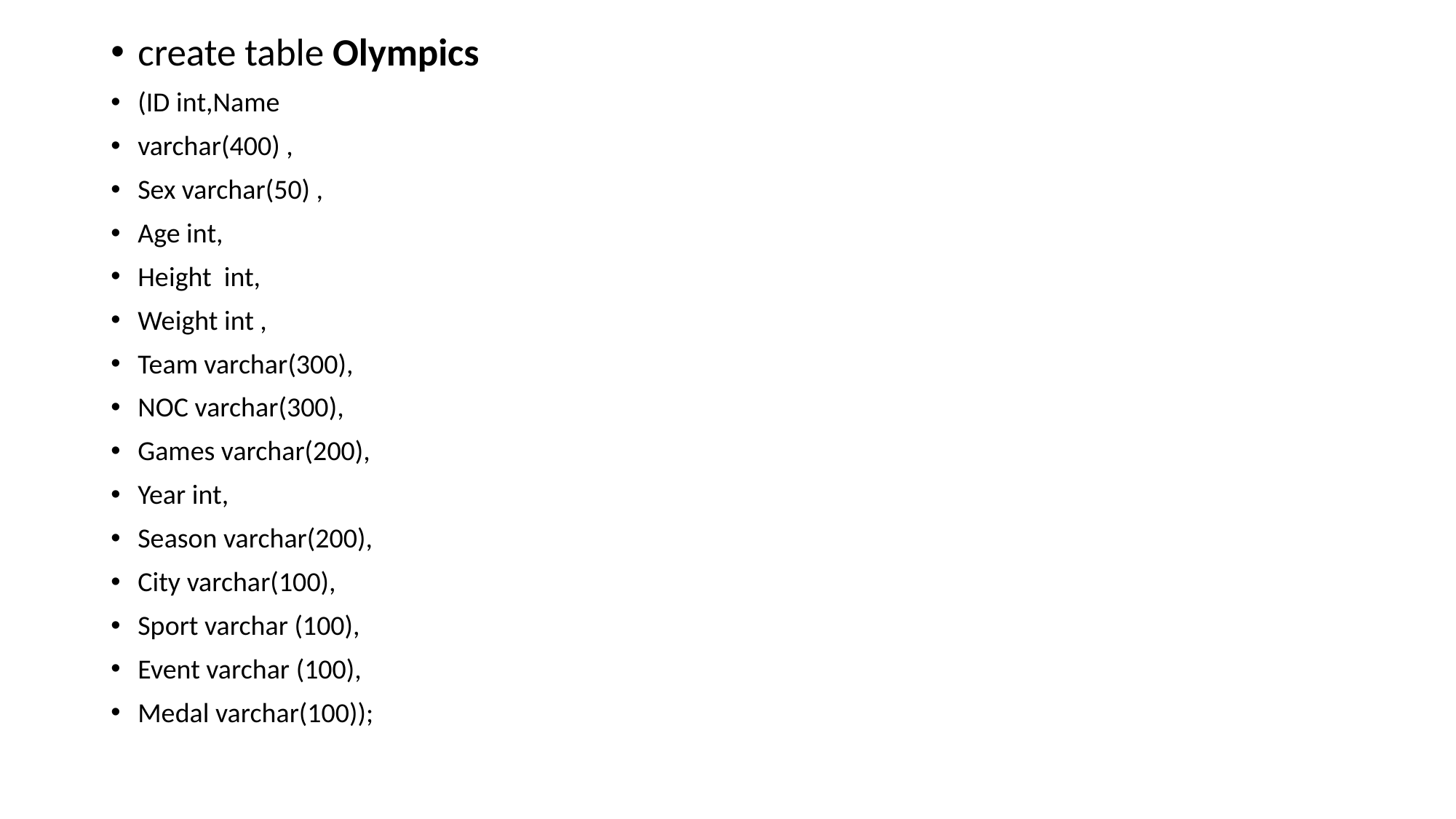

create table Olympics
(ID int,Name
varchar(400) ,
Sex varchar(50) ,
Age int,
Height  int,
Weight int ,
Team varchar(300),
NOC varchar(300),
Games varchar(200),
Year int,
Season varchar(200),
City varchar(100),
Sport varchar (100),
Event varchar (100),
Medal varchar(100));